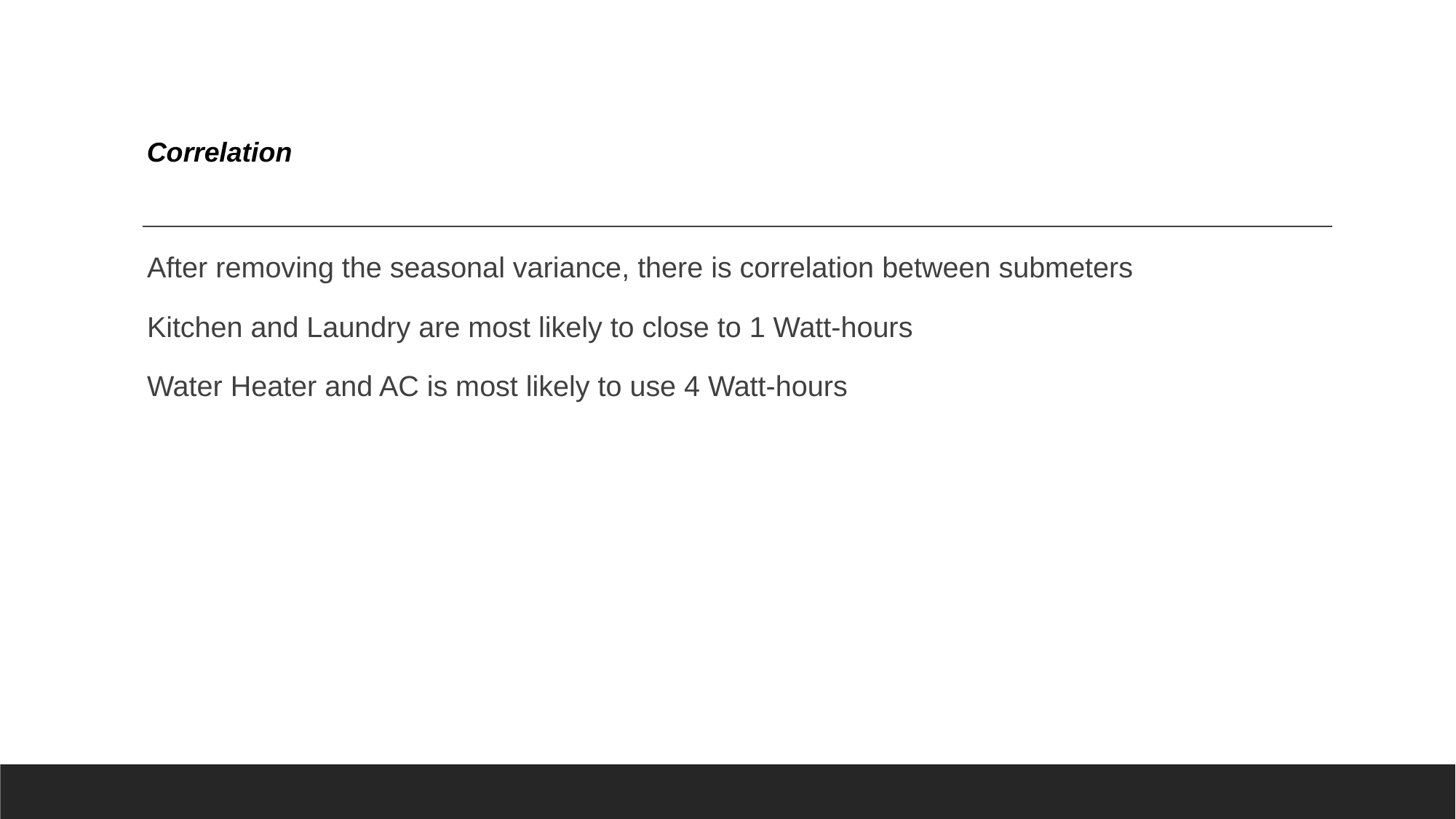

Correlation
After removing the seasonal variance, there is correlation between submeters
Kitchen and Laundry are most likely to close to 1 Watt-hours
Water Heater and AC is most likely to use 4 Watt-hours